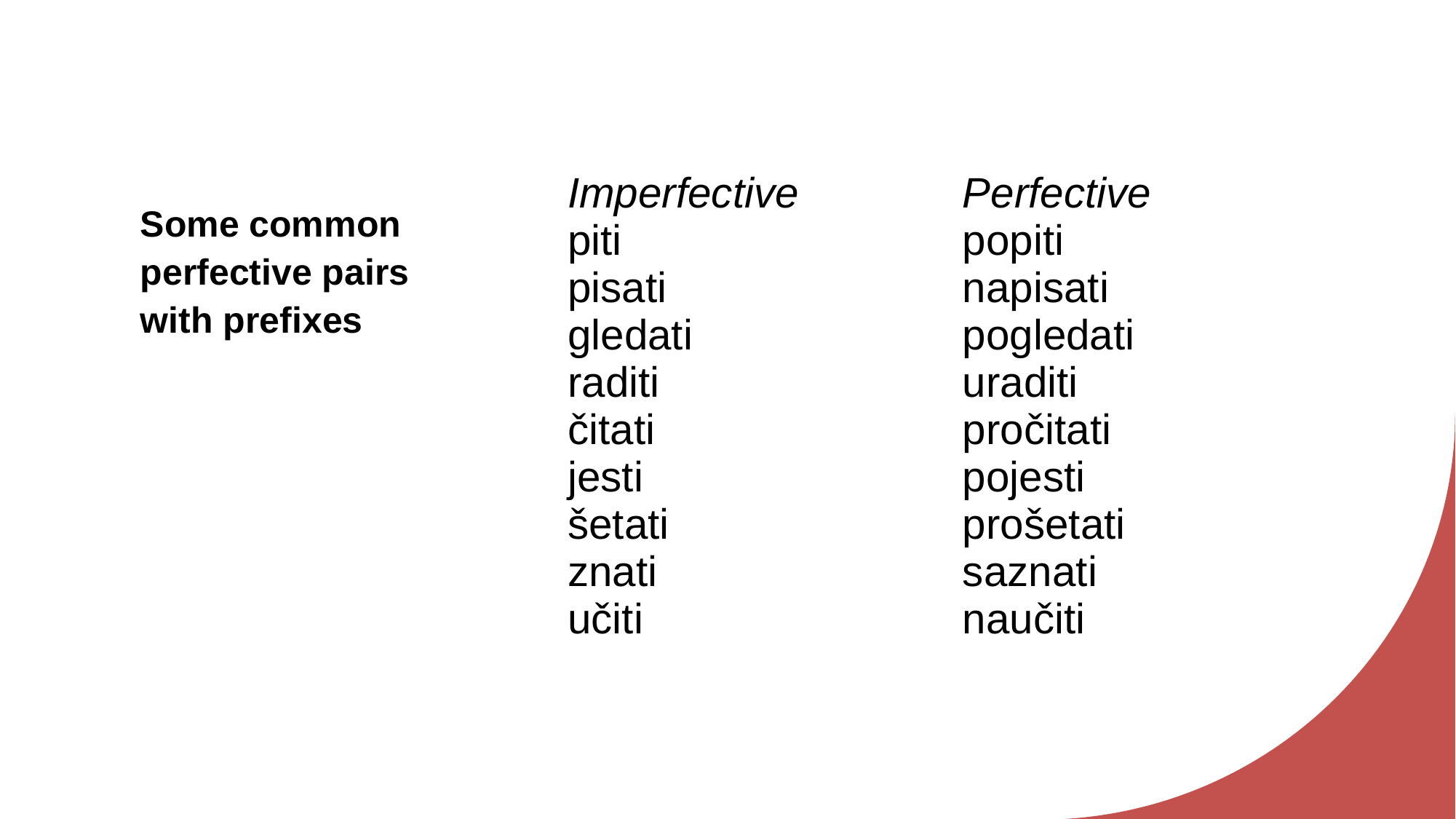

| Imperfective piti pisati gledati raditi čitati jesti šetati znati učiti | Perfective popiti napisati pogledati uraditi pročitati pojesti prošetati saznati naučiti |
| --- | --- |
# Some common perfective pairs with prefixes